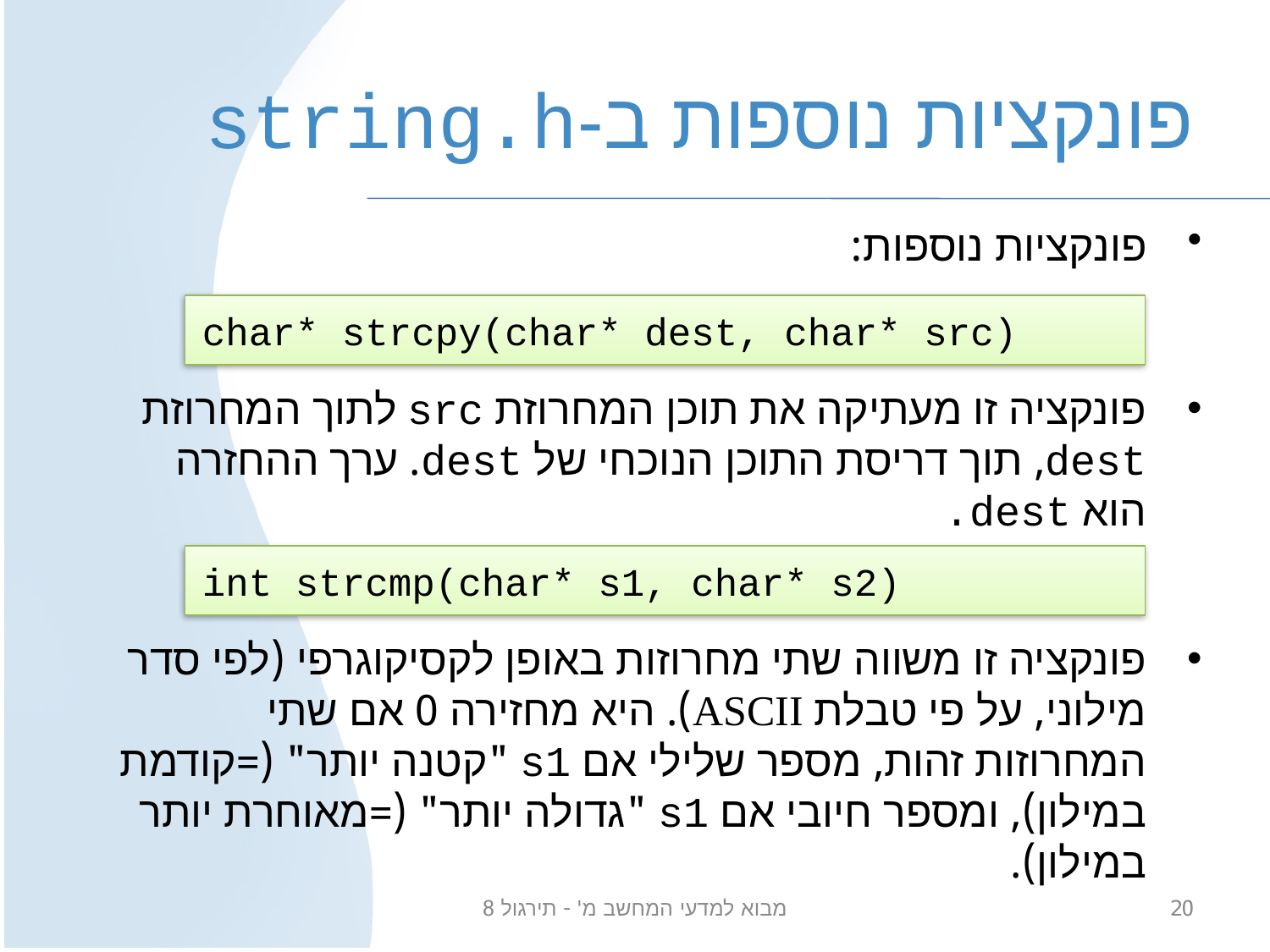

# פונקציות נוספות ב-string.h
פונקציות נוספות:
char* strcpy(char* dest, char* src)
פונקציה זו מעתיקה את תוכן המחרוזת src לתוך המחרוזת dest, תוך דריסת התוכן הנוכחי של dest. ערך ההחזרה הוא dest.
int strcmp(char* s1, char* s2)
פונקציה זו משווה שתי מחרוזות באופן לקסיקוגרפי (לפי סדר מילוני, על פי טבלת ASCII). היא מחזירה 0 אם שתי המחרוזות זהות, מספר שלילי אם s1 "קטנה יותר" (=קודמת במילון), ומספר חיובי אם s1 "גדולה יותר" (=מאוחרת יותר במילון).
מבוא למדעי המחשב מ' - תירגול 8
20